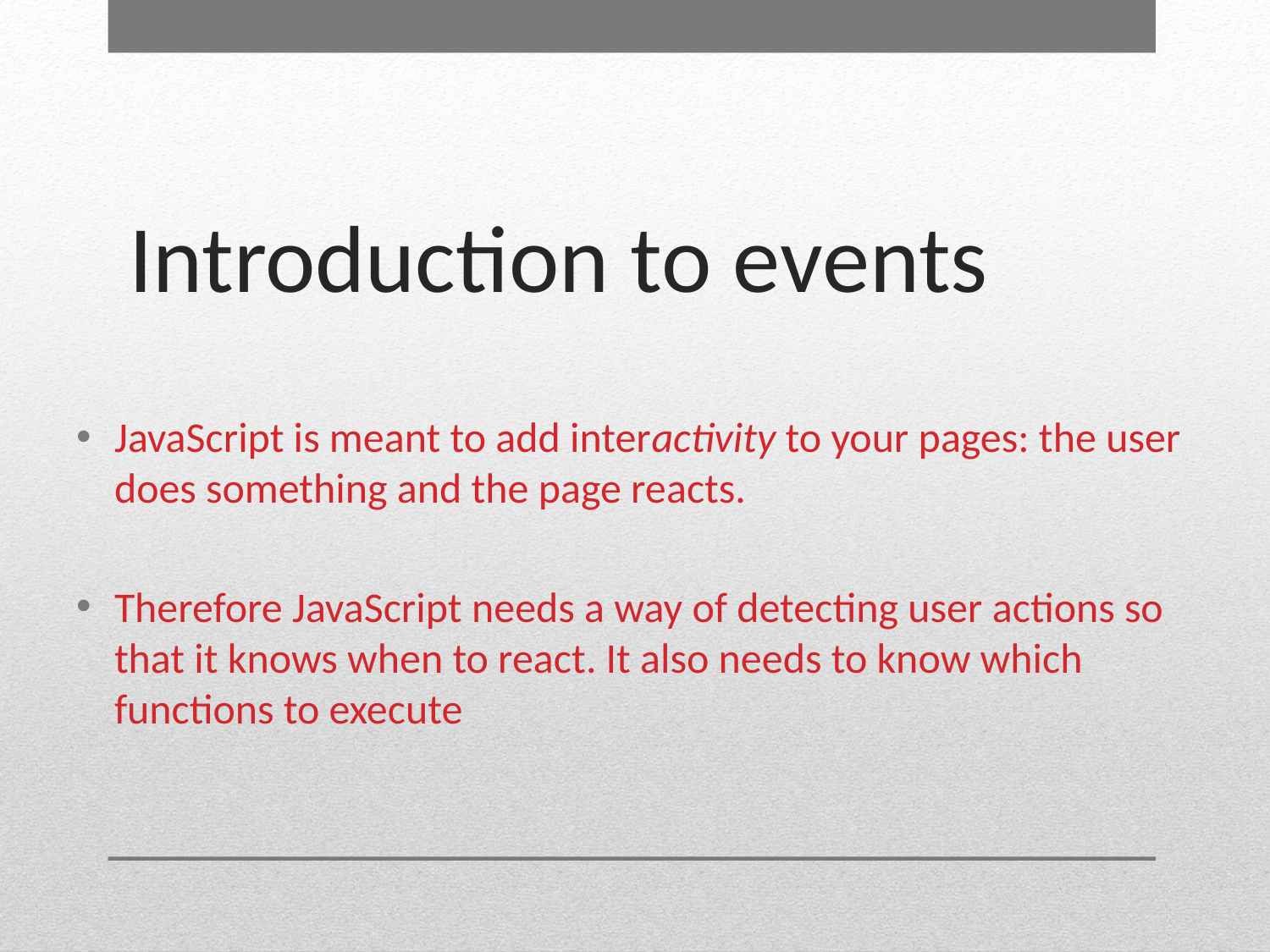

# Introduction to events
JavaScript is meant to add interactivity to your pages: the user does something and the page reacts.

Therefore JavaScript needs a way of detecting user actions so that it knows when to react. It also needs to know which functions to execute